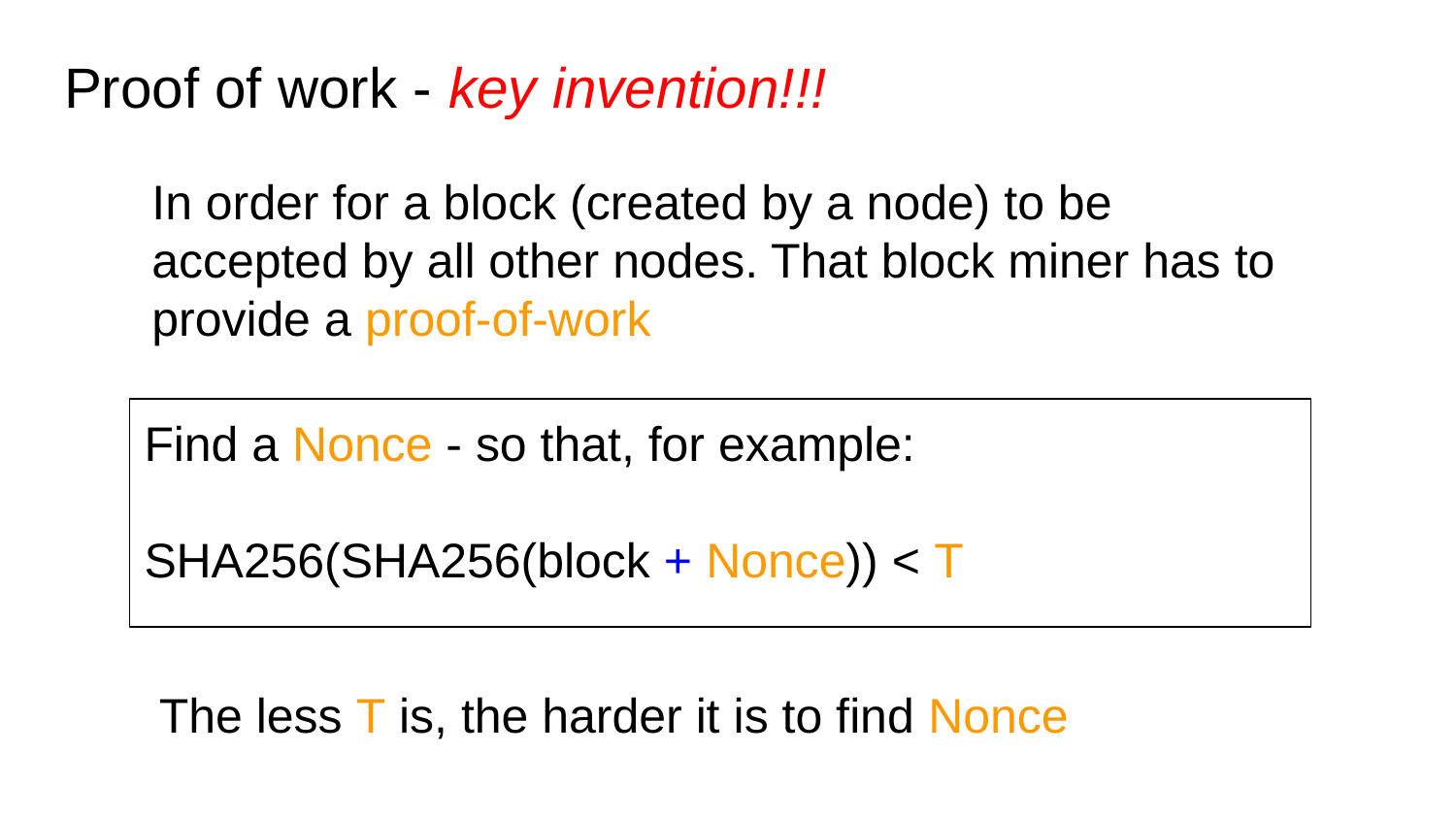

# Proof of work - key invention!!!
In order for a block (created by a node) to be accepted by all other nodes. That block miner has to provide a proof-of-work
Find a Nonce - so that, for example:

SHA256(SHA256(block + Nonce)) < T
The less T is, the harder it is to find Nonce